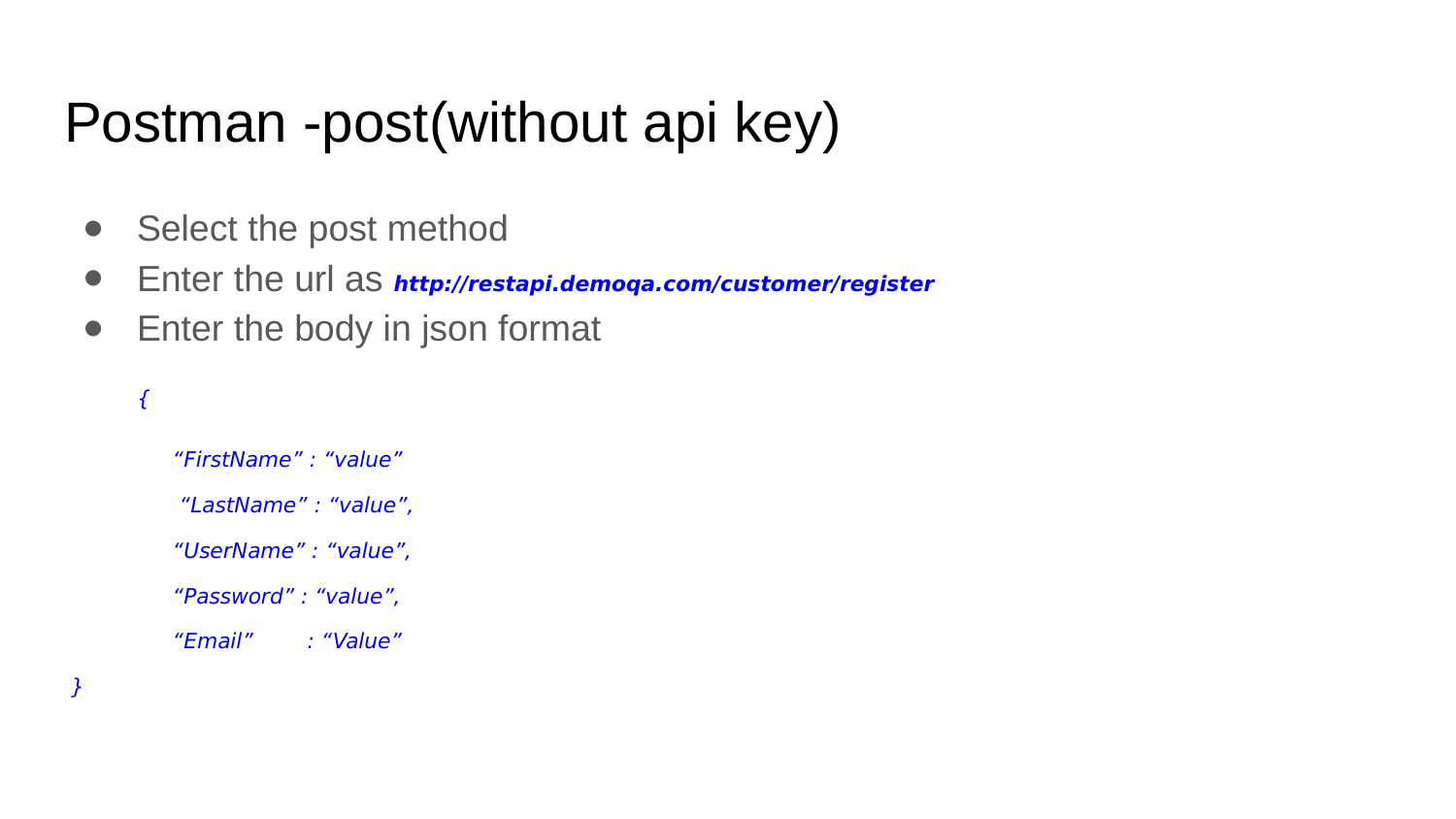

# Postman -post(without api key)
Select the post method
Enter the url as http://restapi.demoqa.com/customer/register
Enter the body in json format
{
                “FirstName” : “value”
                 “LastName” : “value”,
                “UserName” : “value”,
                “Password” : “value”,
                “Email”        : “Value”
 }